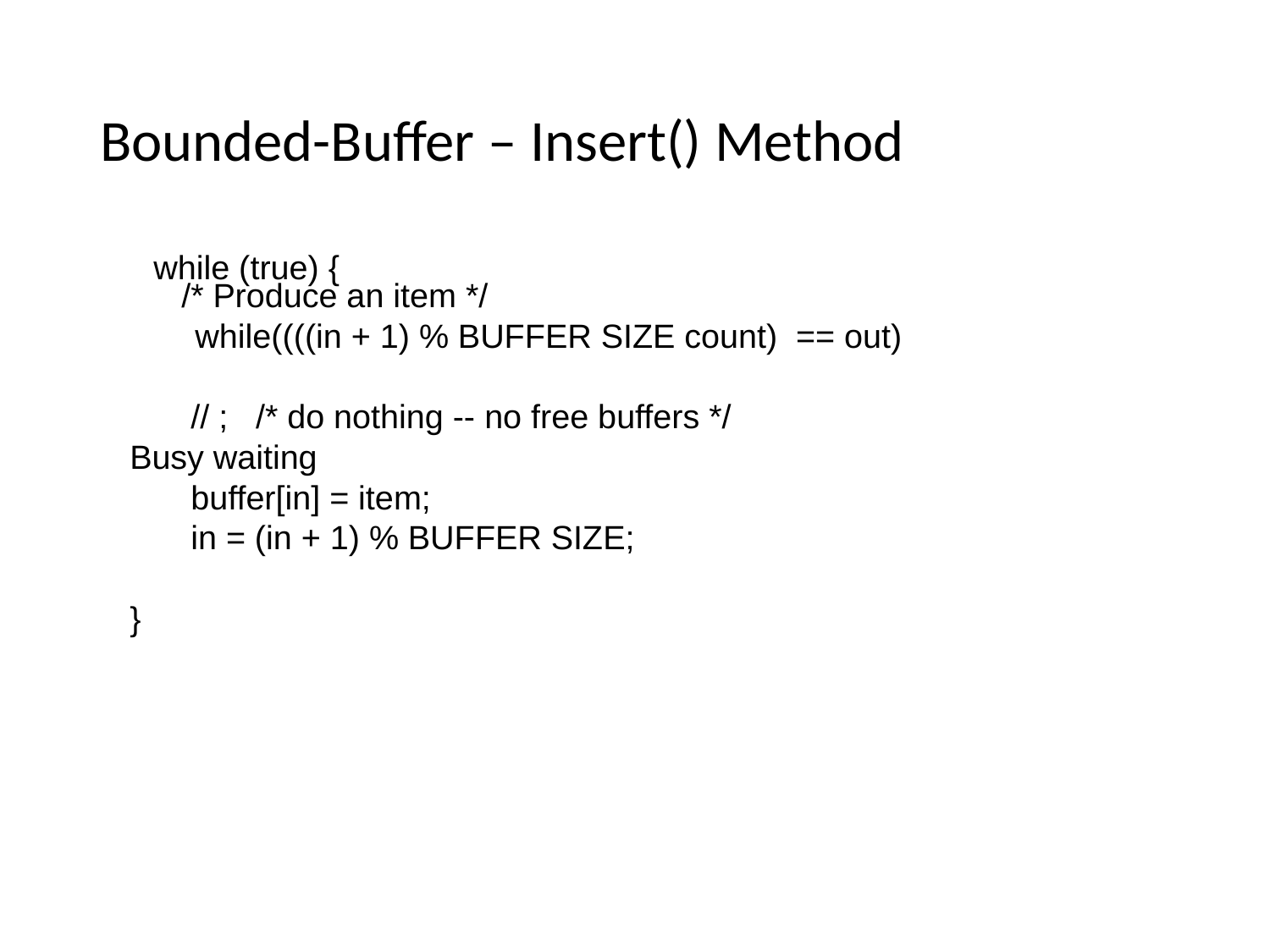

# Bounded-Buffer – Insert() Method

	while (true) {
   /* Produce an item */
       while((((in + 1) % BUFFER SIZE count)  == out)

	    // ;   /* do nothing -- no free buffers */
Busy waiting
	    buffer[in] = item;
	    in = (in + 1) % BUFFER SIZE;

}